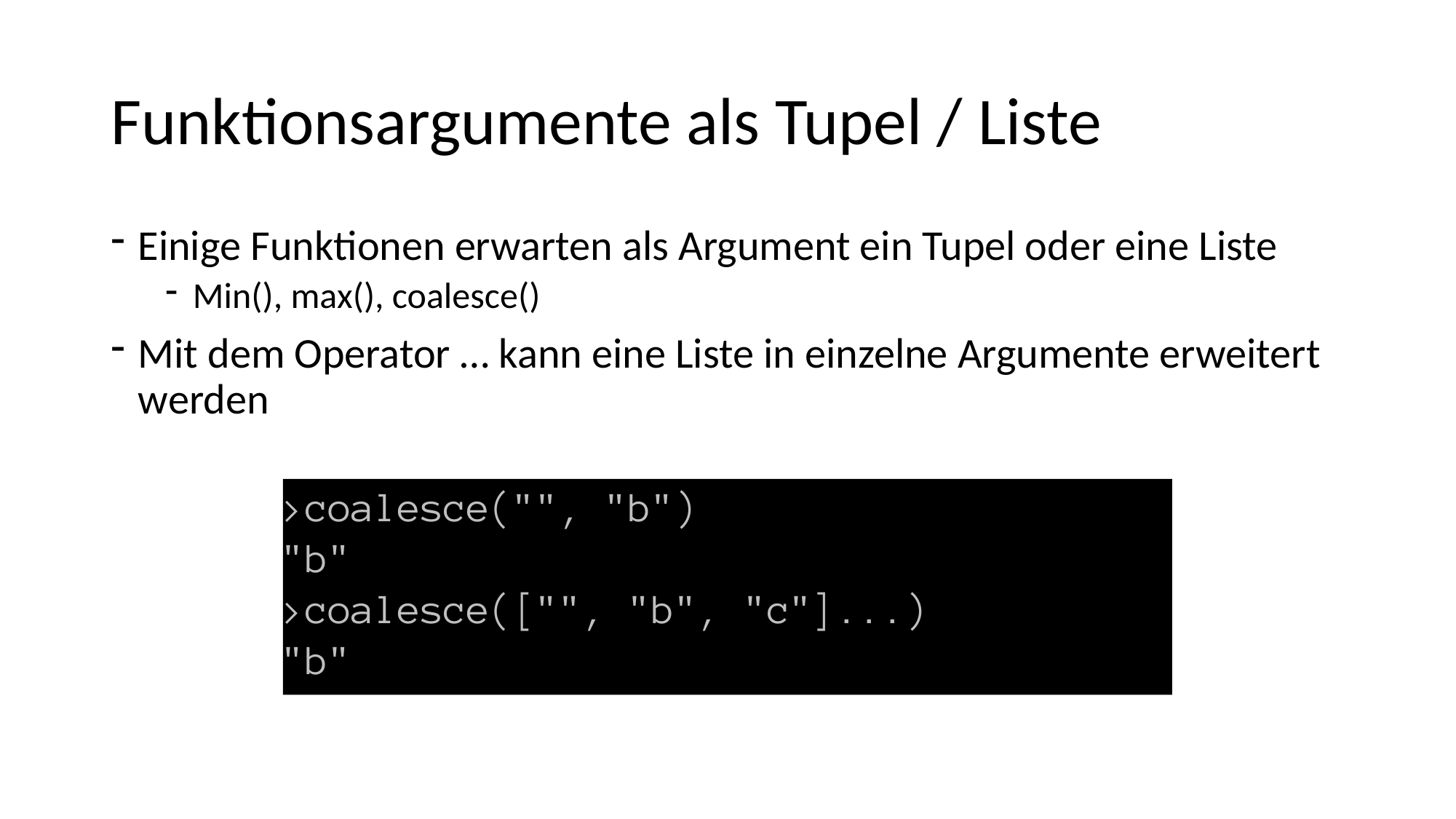

# Funktionsargumente als Tupel / Liste
Einige Funktionen erwarten als Argument ein Tupel oder eine Liste
Min(), max(), coalesce()
Mit dem Operator … kann eine Liste in einzelne Argumente erweitert werden
>coalesce("", "b")
"b"
>coalesce(["", "b", "c"]...)
"b"